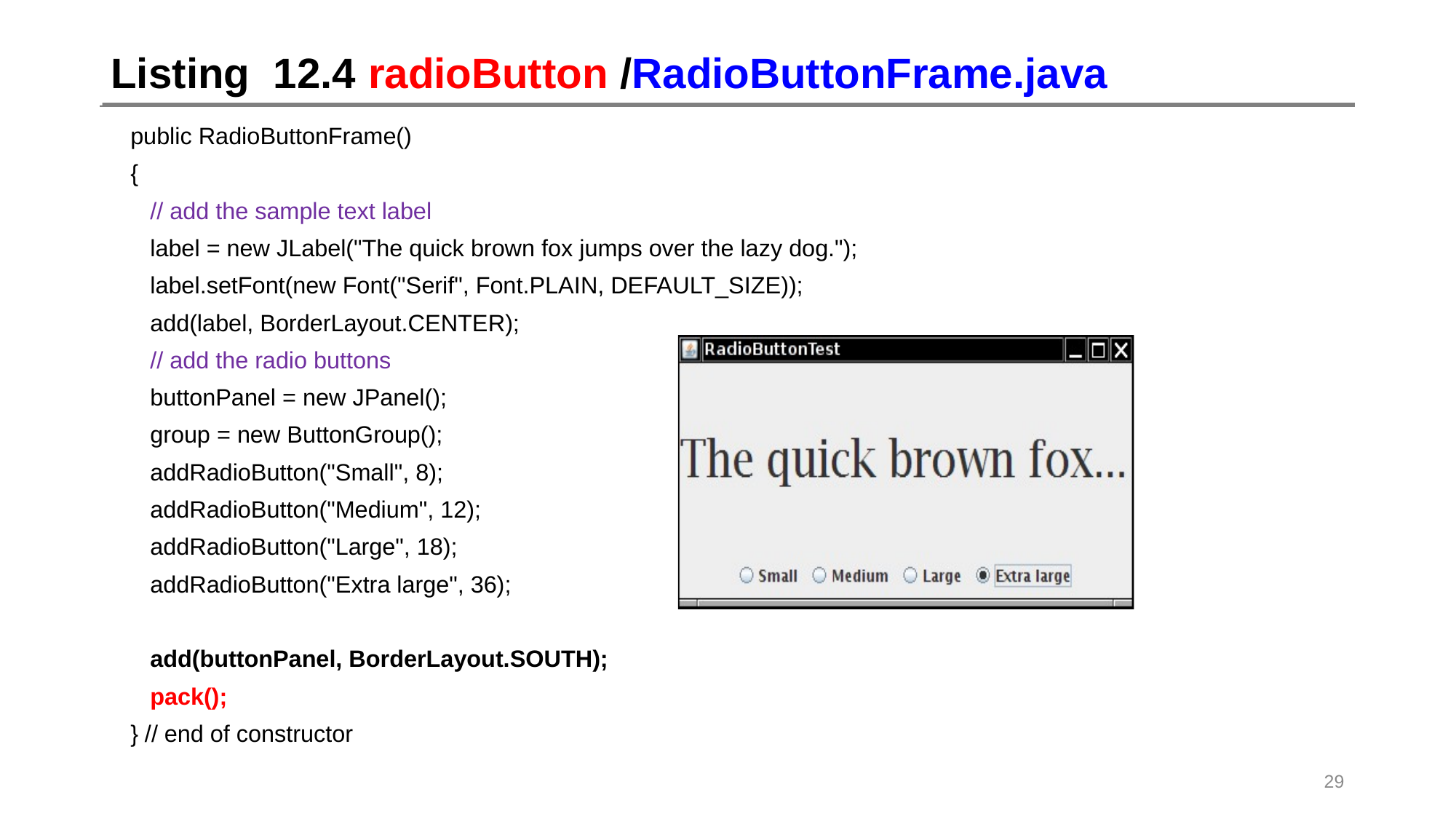

# Listing  12.4 radioButton /RadioButtonFrame.java
   public RadioButtonFrame()
   {
      // add the sample text label
      label = new JLabel("The quick brown fox jumps over the lazy dog.");
      label.setFont(new Font("Serif", Font.PLAIN, DEFAULT_SIZE));
      add(label, BorderLayout.CENTER);
      // add the radio buttons
      buttonPanel = new JPanel();
      group = new ButtonGroup();
      addRadioButton("Small", 8);
      addRadioButton("Medium", 12);
      addRadioButton("Large", 18);
      addRadioButton("Extra large", 36);

      add(buttonPanel, BorderLayout.SOUTH);
      pack();
   } // end of constructor

29